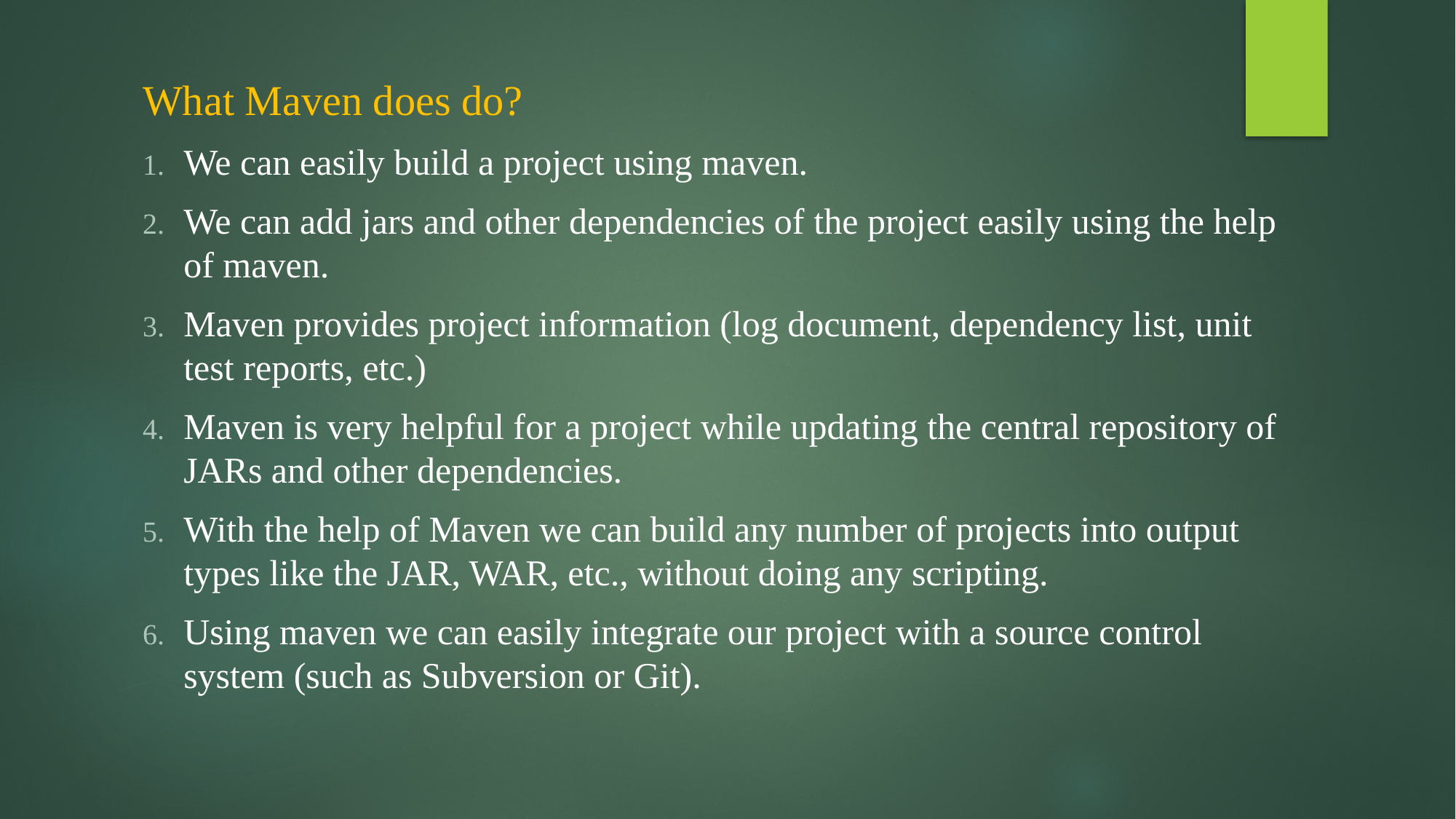

What Maven does do?
We can easily build a project using maven.
We can add jars and other dependencies of the project easily using the help of maven.
Maven provides project information (log document, dependency list, unit test reports, etc.)
Maven is very helpful for a project while updating the central repository of JARs and other dependencies.
With the help of Maven we can build any number of projects into output types like the JAR, WAR, etc., without doing any scripting.
Using maven we can easily integrate our project with a source control system (such as Subversion or Git).